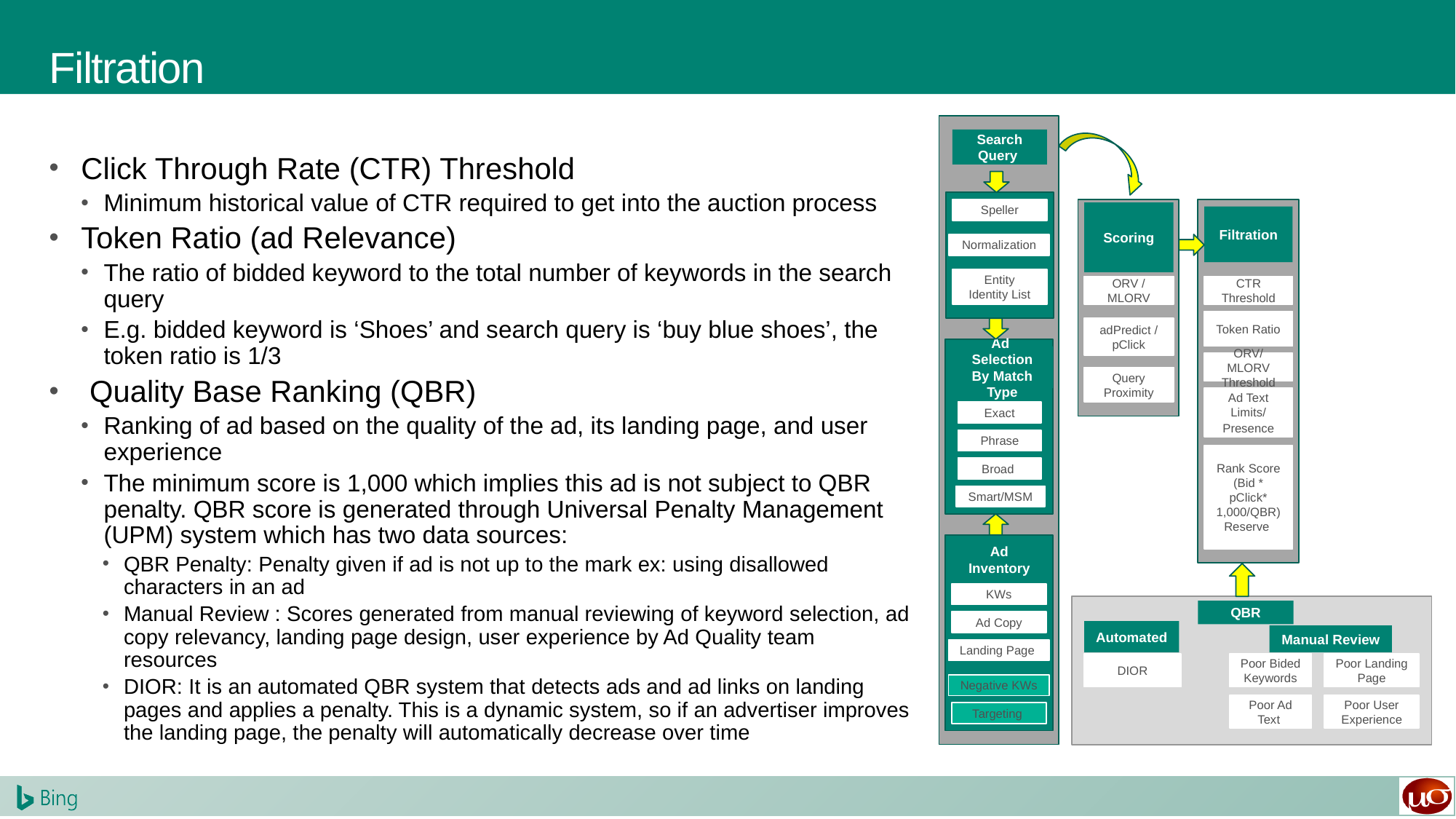

# Filtration

Search Query

Speller
Normalization
Entity Identity List

Scoring
ORV / MLORV
adPredict / pClick
Query Proximity

Filtration

CTR Threshold
Token Ratio
ORV/MLORV Threshold
Ad Text Limits/
Presence
Rank Score (Bid * pClick* 1,000/QBR) Reserve

Ad  Selection By Match Type
Exact
Phrase
Broad
Smart/MSM

Ad Inventory
KWs
Ad Copy
Landing Page
Negative KWs
Targeting

QBR
Automated
Manual Review
DIOR
Poor Bided Keywords
Poor Landing Page
Poor Ad Text
Poor User Experience
Click Through Rate (CTR) Threshold
Minimum historical value of CTR required to get into the auction process
Token Ratio (ad Relevance)
The ratio of bidded keyword to the total number of keywords in the search query
E.g. bidded keyword is ‘Shoes’ and search query is ‘buy blue shoes’, the token ratio is 1/3
 Quality Base Ranking (QBR)
Ranking of ad based on the quality of the ad, its landing page, and user experience
The minimum score is 1,000 which implies this ad is not subject to QBR penalty. QBR score is generated through Universal Penalty Management (UPM) system which has two data sources:
QBR Penalty: Penalty given if ad is not up to the mark ex: using disallowed characters in an ad
Manual Review : Scores generated from manual reviewing of keyword selection, ad copy relevancy, landing page design, user experience by Ad Quality team resources
DIOR: It is an automated QBR system that detects ads and ad links on landing pages and applies a penalty. This is a dynamic system, so if an advertiser improves the landing page, the penalty will automatically decrease over time